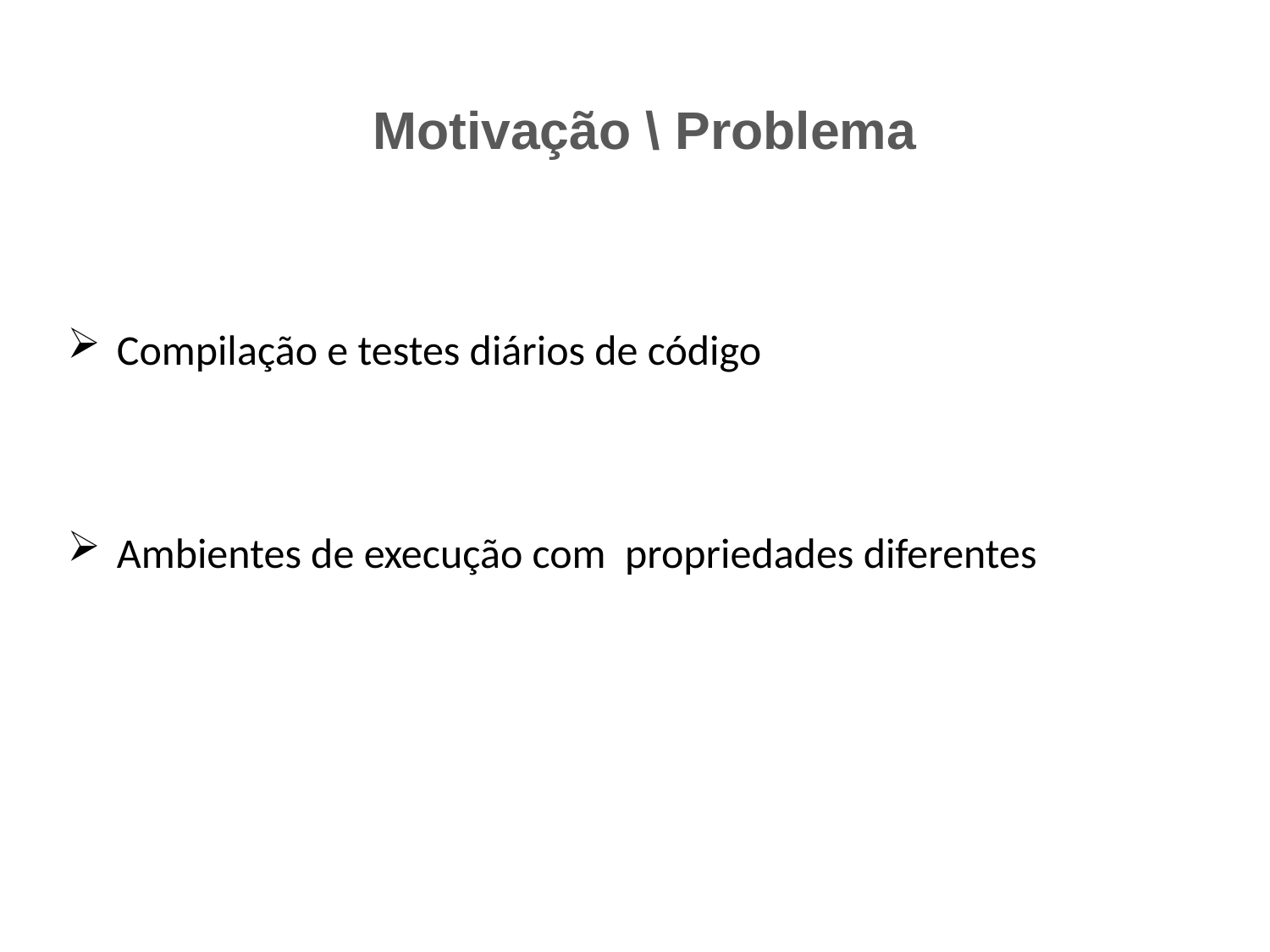

# Motivação \ Problema

 Compilação e testes diários de código

 Ambientes de execução com  propriedades diferentes